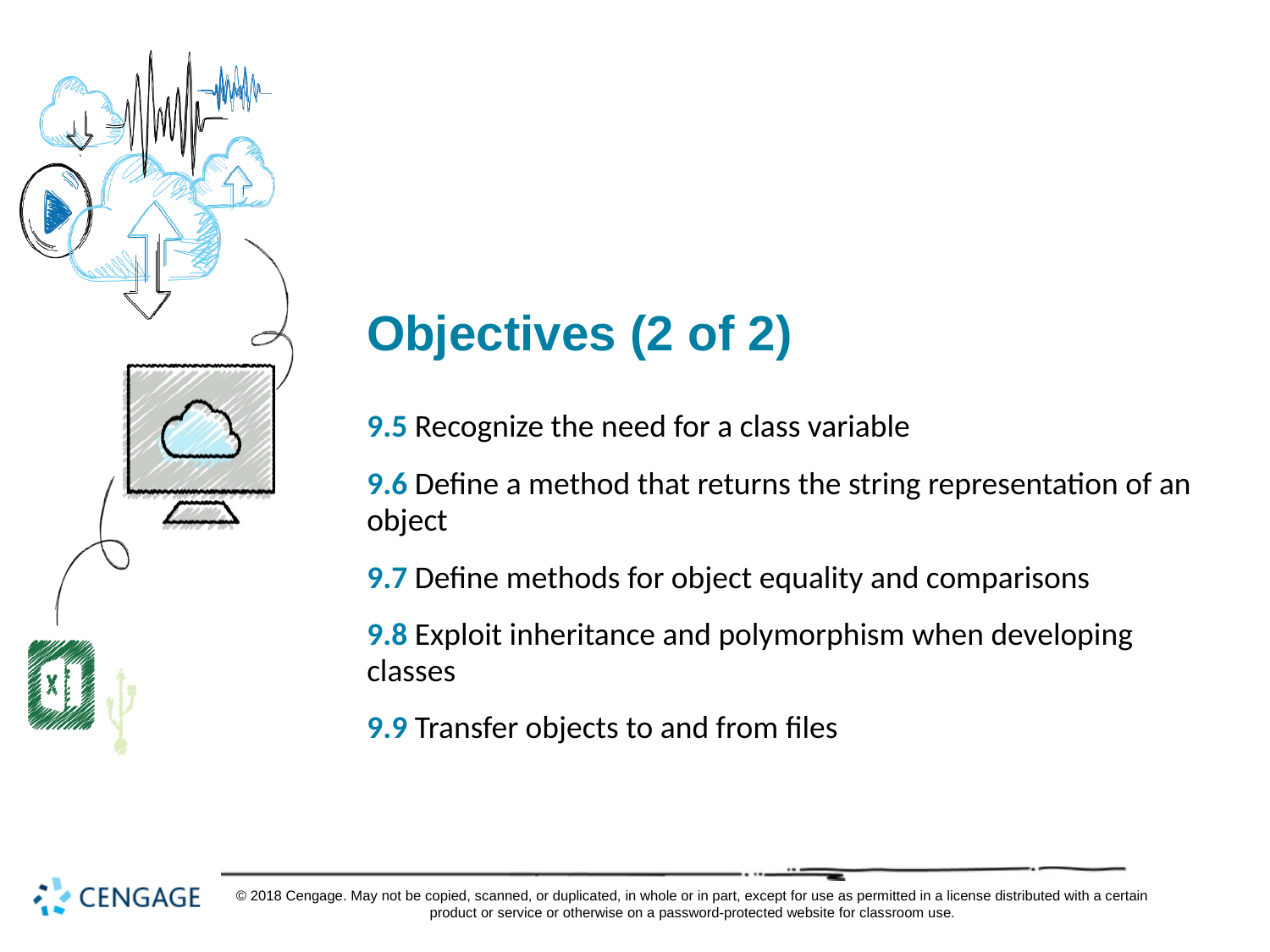

# Objectives (2 of 2)
9.5 Recognize the need for a class variable
9.6 Define a method that returns the string representation of an object
9.7 Define methods for object equality and comparisons
9.8 Exploit inheritance and polymorphism when developing classes
9.9 Transfer objects to and from files
© 2018 Cengage. May not be copied, scanned, or duplicated, in whole or in part, except for use as permitted in a license distributed with a certain product or service or otherwise on a password-protected website for classroom use.